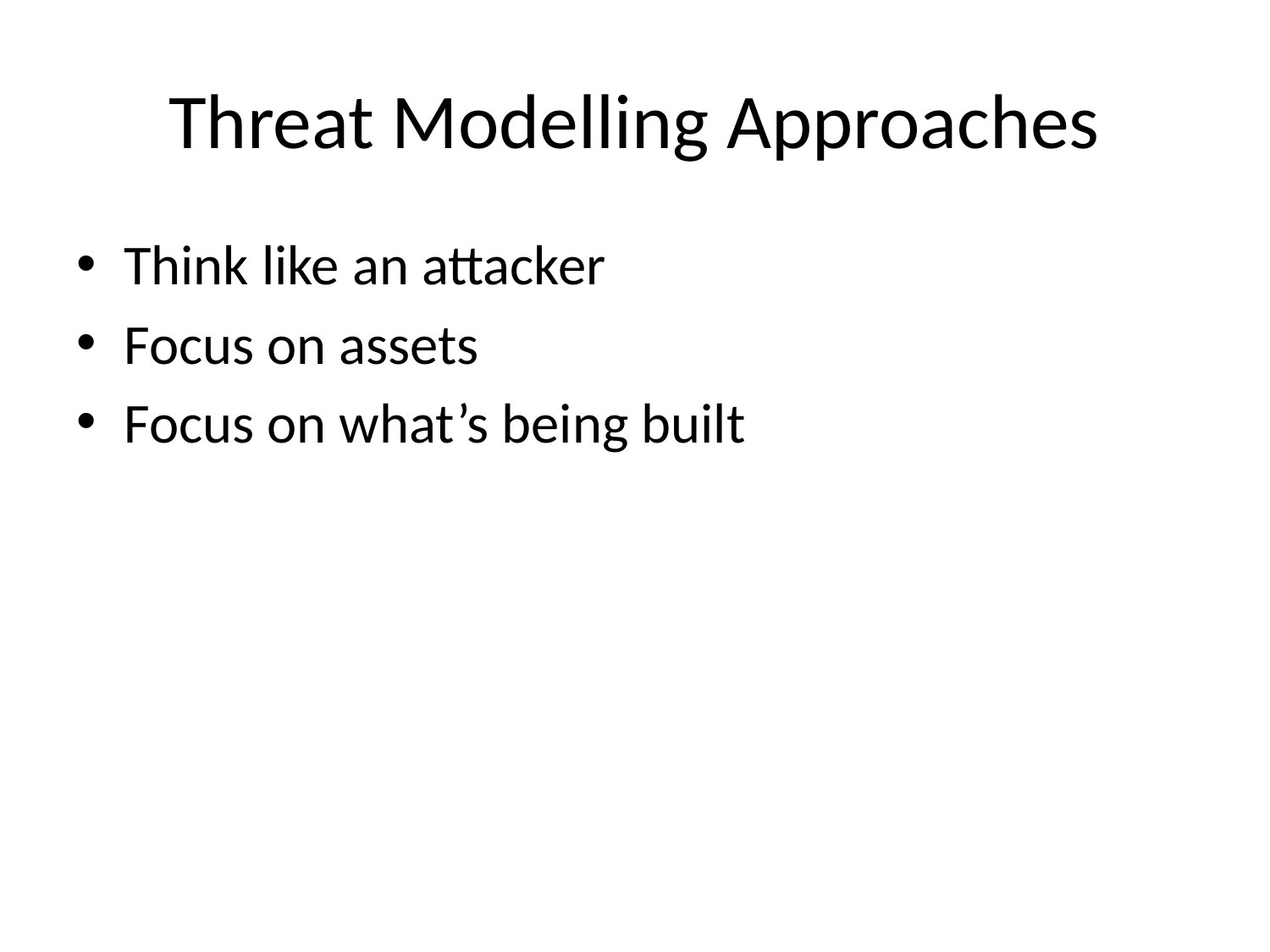

# Threat Modelling Approaches
Think like an attacker
Focus on assets
Focus on what’s being built